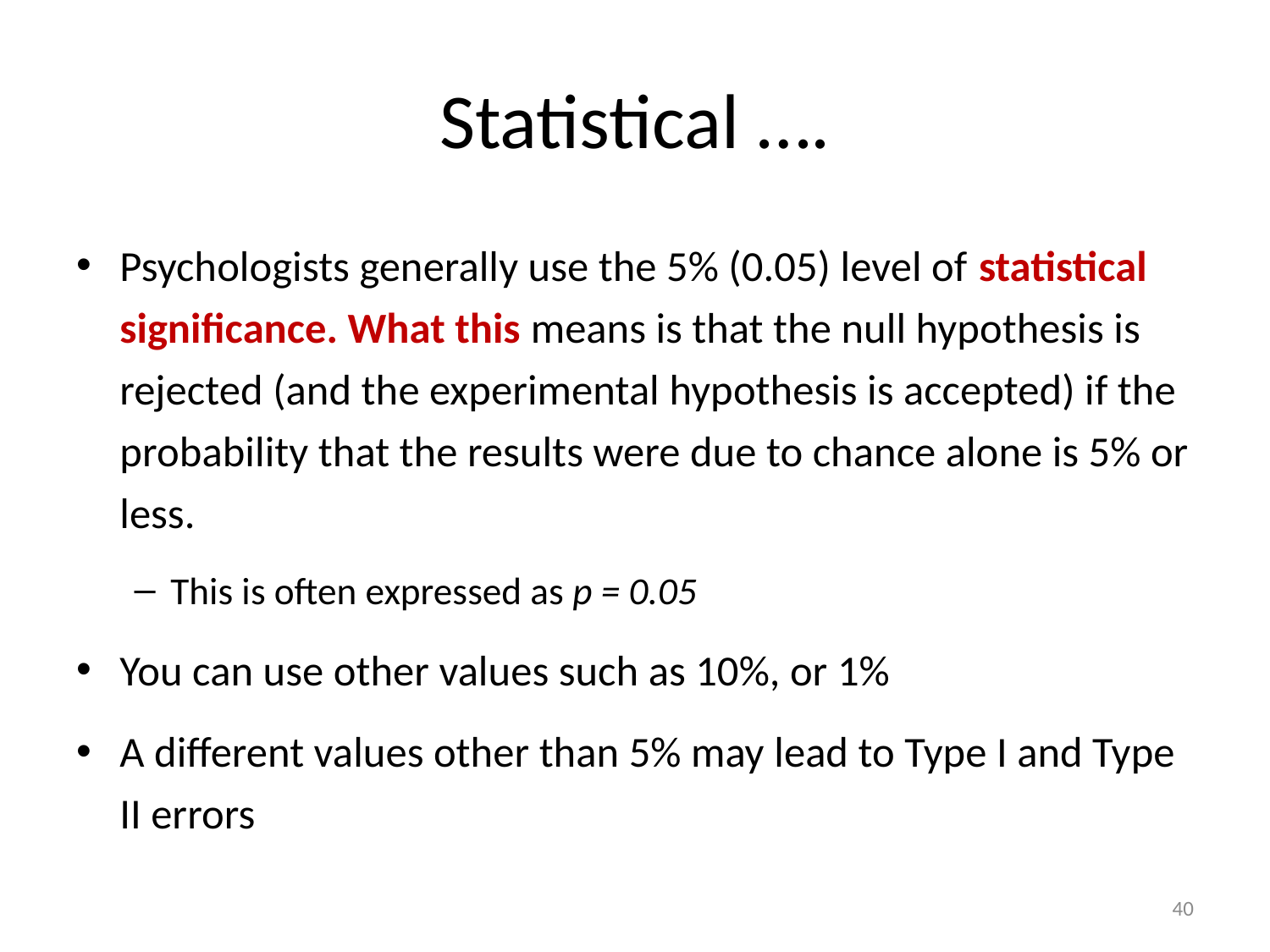

# Statistical ….
Psychologists generally use the 5% (0.05) level of statistical significance. What this means is that the null hypothesis is rejected (and the experimental hypothesis is accepted) if the probability that the results were due to chance alone is 5% or less.
This is often expressed as p = 0.05
You can use other values such as 10%, or 1%
A different values other than 5% may lead to Type I and Type II errors

40